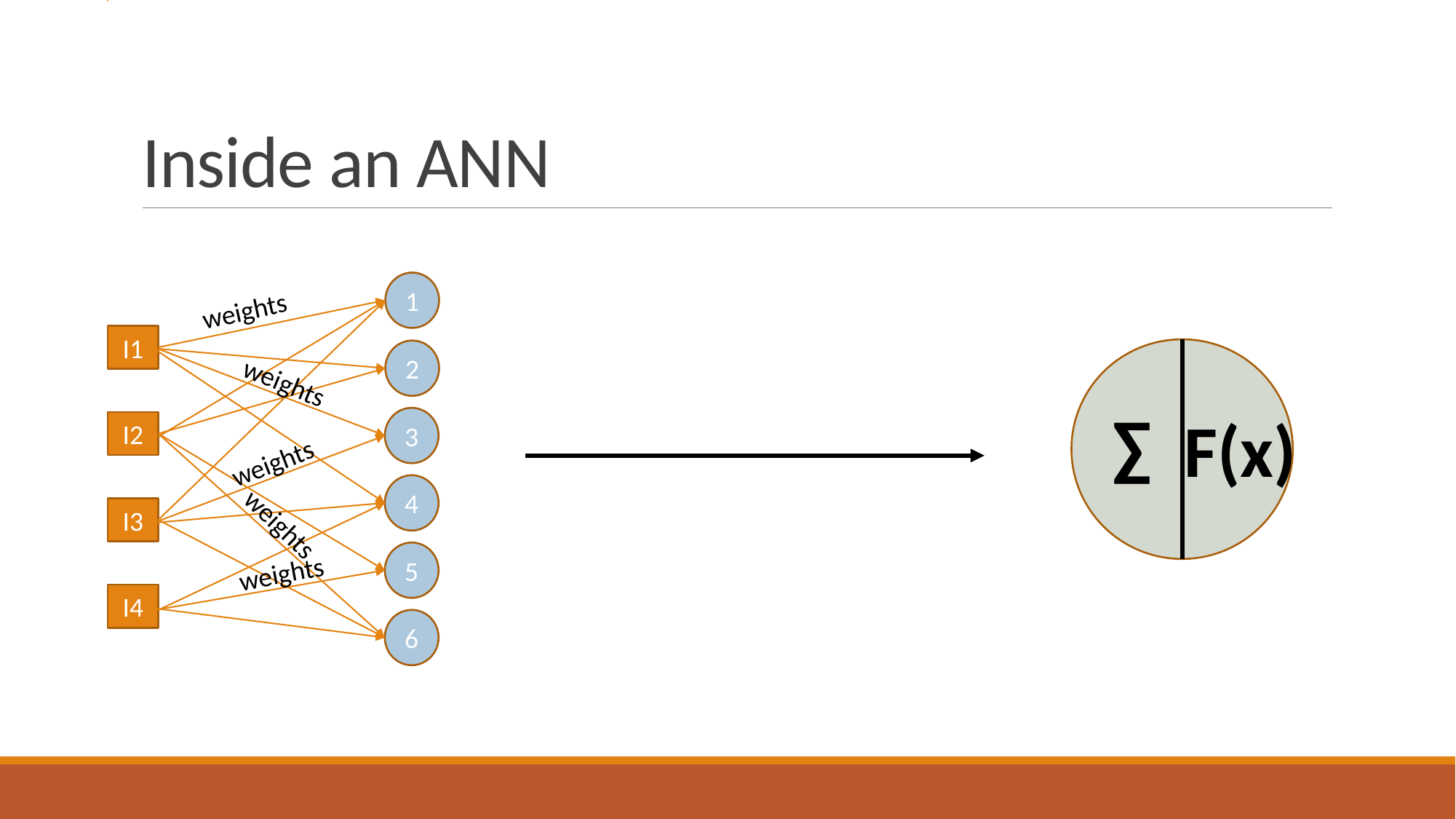

# Inside an ANN
1
weights
I1
2
weights
3
I2
weights
4
I3
weights
5
weights
I4
6

∑
F(x)